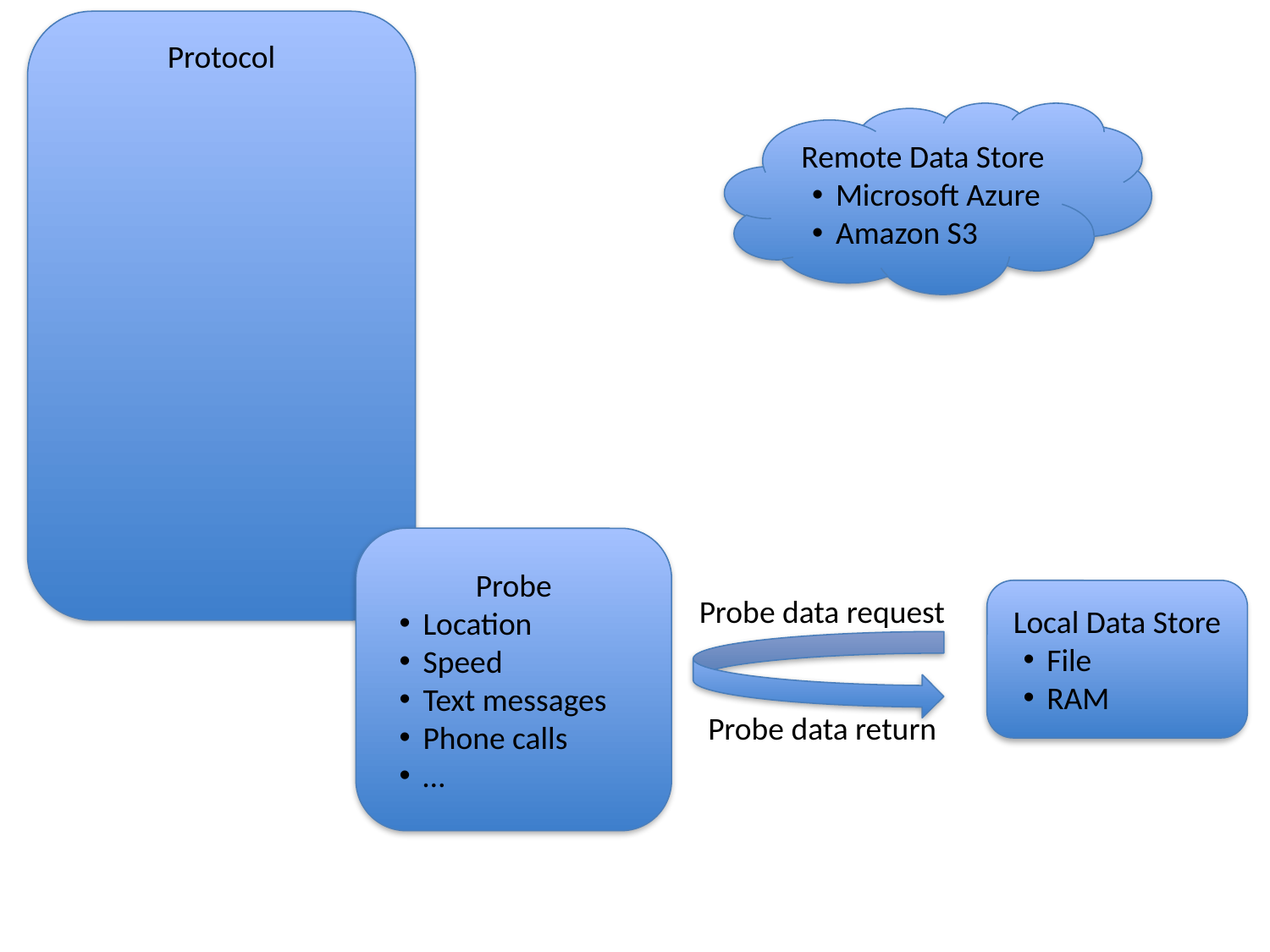

Protocol

Remote Data Store
Microsoft Azure
Amazon S3

Probe
Location
Speed
Text messages
Phone calls
…

Local Data Store
File
RAM
Probe data request

Probe data return